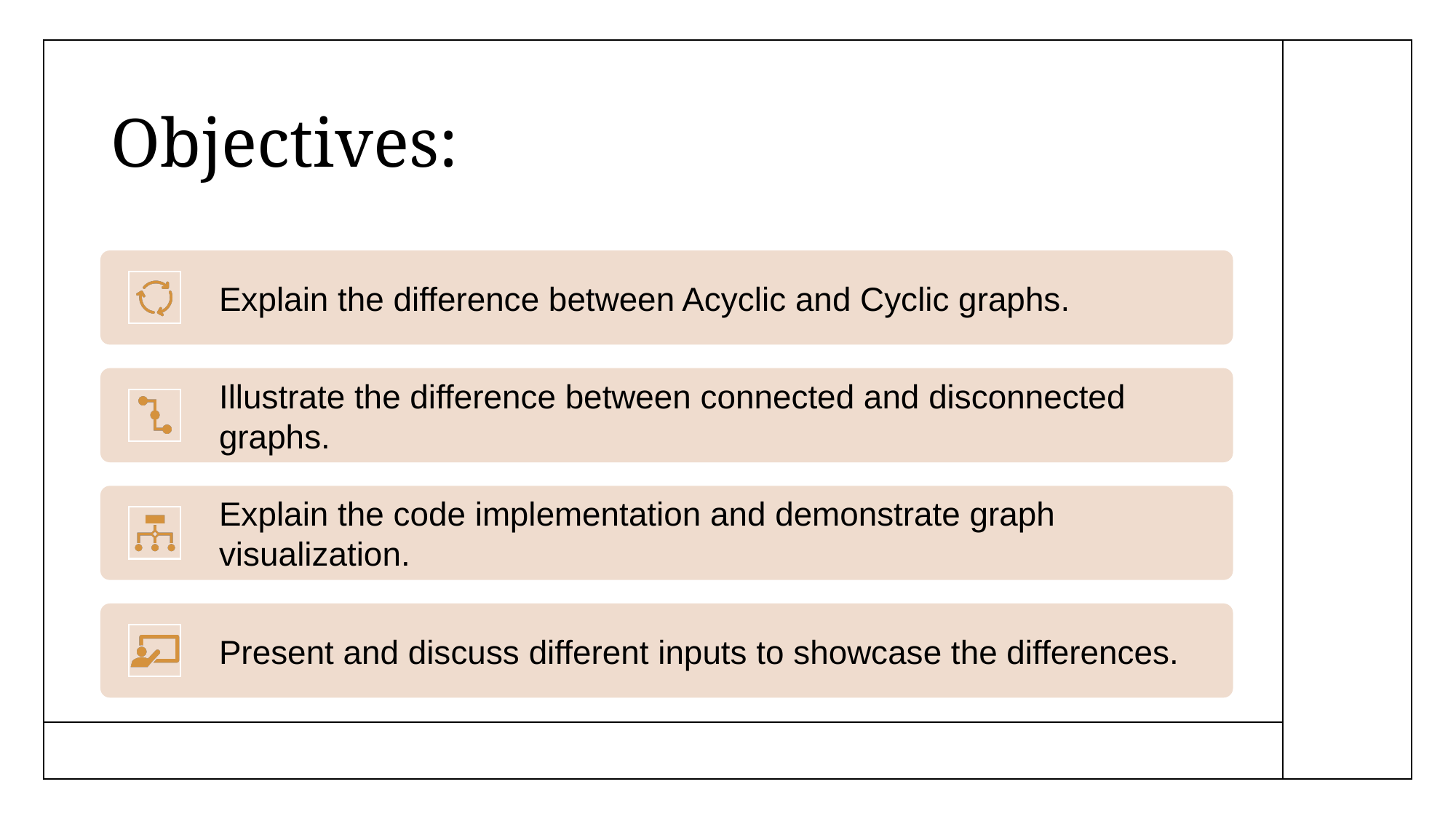

# Objectives:
Explain the difference between Acyclic and Cyclic graphs.
Illustrate the difference between connected and disconnected graphs.
Explain the code implementation and demonstrate graph visualization.
Present and discuss different inputs to showcase the differences.